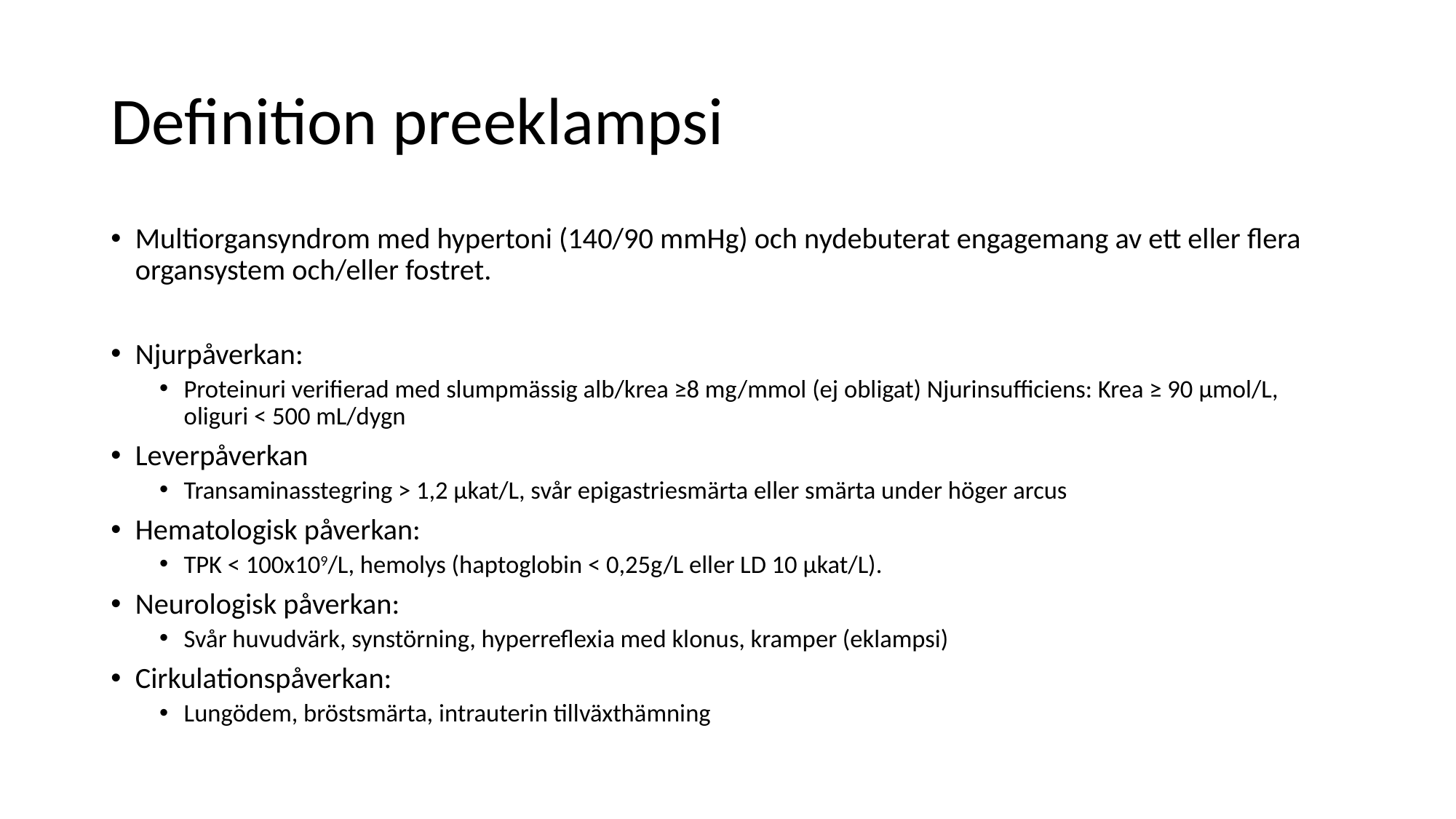

# Definition preeklampsi
Multiorgansyndrom med hypertoni (140/90 mmHg) och nydebuterat engagemang av ett eller flera organsystem och/eller fostret.

Njurpåverkan:
Proteinuri verifierad med slumpmässig alb/krea ≥8 mg/mmol (ej obligat) Njurinsufficiens: Krea ≥ 90 μmol/L, oliguri < 500 mL/dygn
Leverpåverkan
Transaminasstegring > 1,2 μkat/L, svår epigastriesmärta eller smärta under höger arcus
Hematologisk påverkan:
TPK < 100x109/L, hemolys (haptoglobin < 0,25g/L eller LD 10 μkat/L).
Neurologisk påverkan:
Svår huvudvärk, synstörning, hyperreflexia med klonus, kramper (eklampsi)
Cirkulationspåverkan:
Lungödem, bröstsmärta, intrauterin tillväxthämning